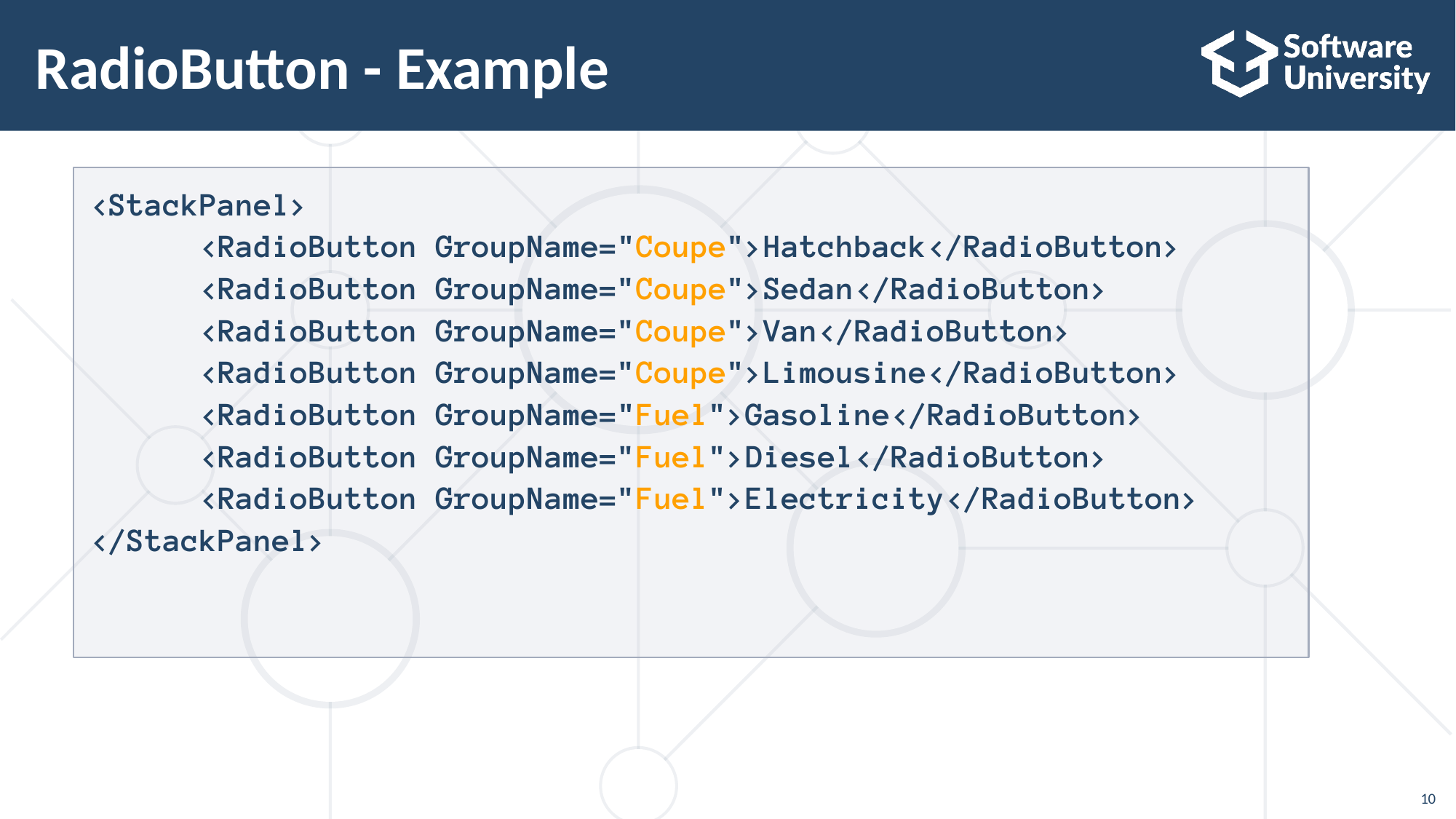

10
# RadioButton - Example
<StackPanel>
	<RadioButton GroupName="Coupe">Hatchback</RadioButton>
	<RadioButton GroupName="Coupe">Sedan</RadioButton>
	<RadioButton GroupName="Coupe">Van</RadioButton>
	<RadioButton GroupName="Coupe">Limousine</RadioButton>
	<RadioButton GroupName="Fuel">Gasoline</RadioButton>
	<RadioButton GroupName="Fuel">Diesel</RadioButton>
	<RadioButton GroupName="Fuel">Electricity</RadioButton>
</StackPanel>